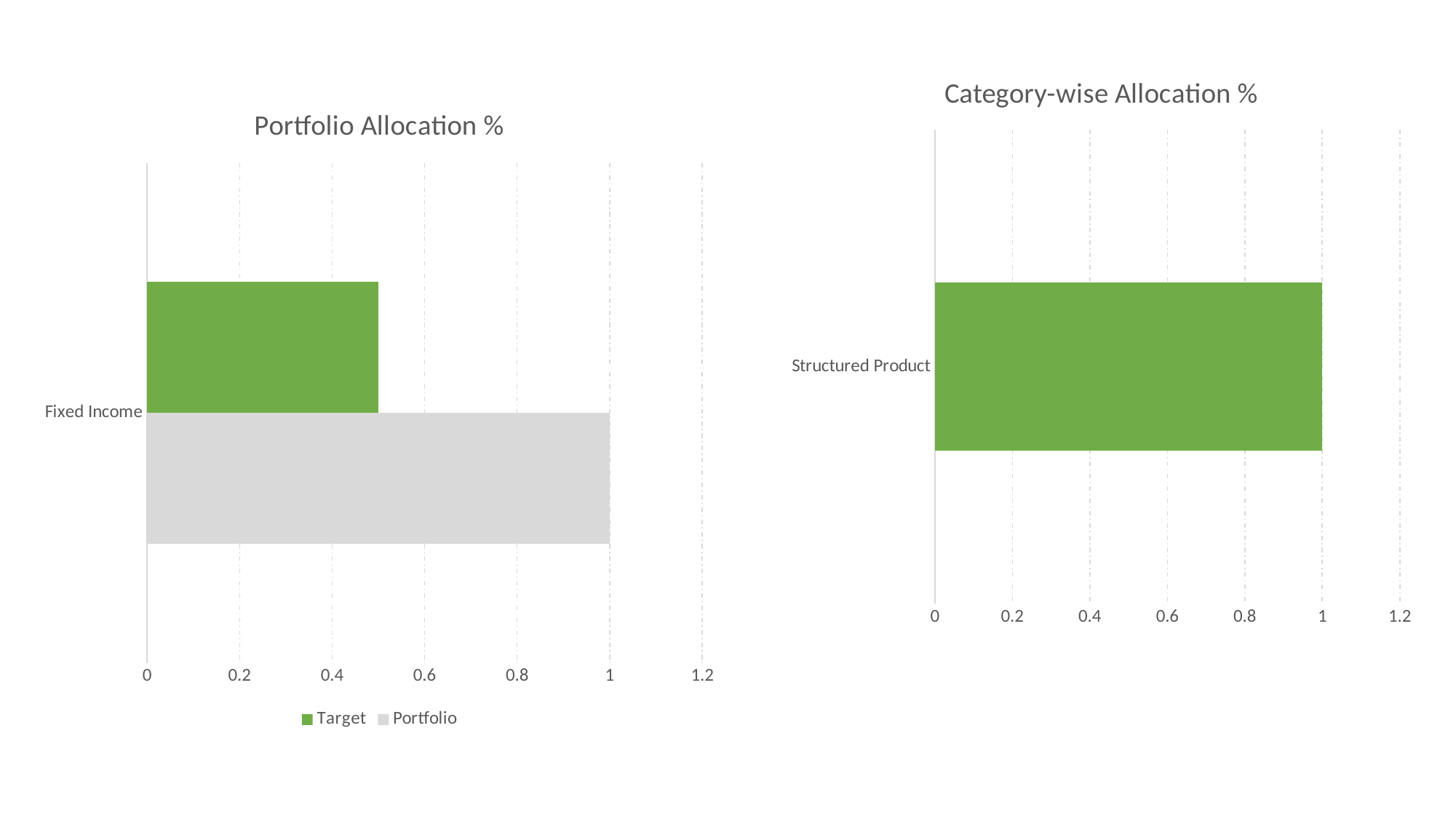

### Chart: Category-wise Allocation %

| Category | Series |
|---|---|
| Structured Product | 1.0 |

### Chart: Portfolio Allocation %

| Category | Portfolio | Target |
|---|---|---|
| Fixed Income | 1.0 | 0.5 |